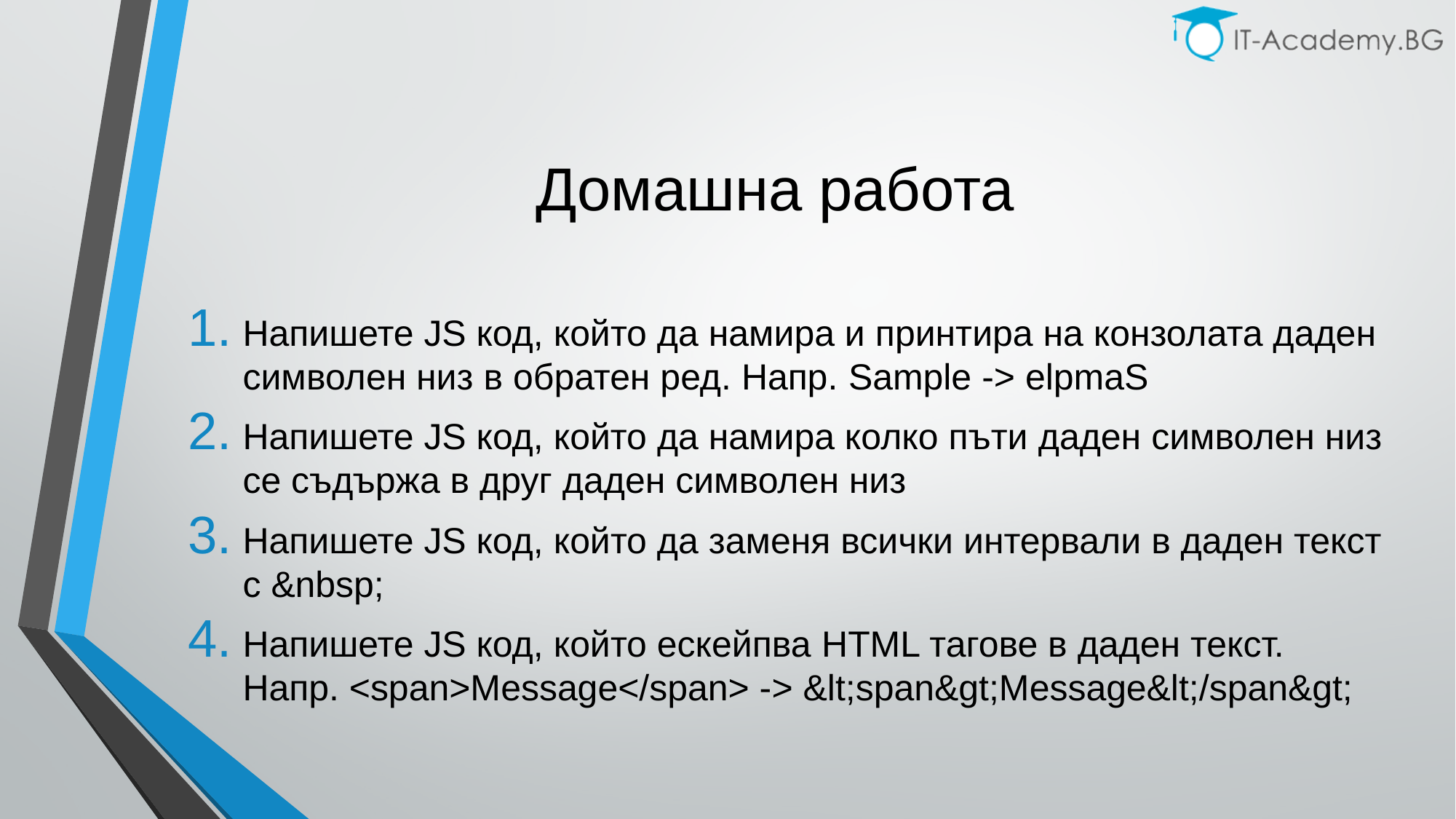

# Домашна работа
Напишете JS код, който да намира и принтира на конзолата даден символен низ в обратен ред. Напр. Sample -> elpmaS
Напишете JS код, който да намира колко пъти даден символен низ се съдържа в друг даден символен низ
Напишете JS код, който да заменя всички интервали в даден текст с &nbsp;
Напишете JS код, който ескейпва HTML тагове в даден текст. Напр. <span>Message</span> -> &lt;span&gt;Message&lt;/span&gt;